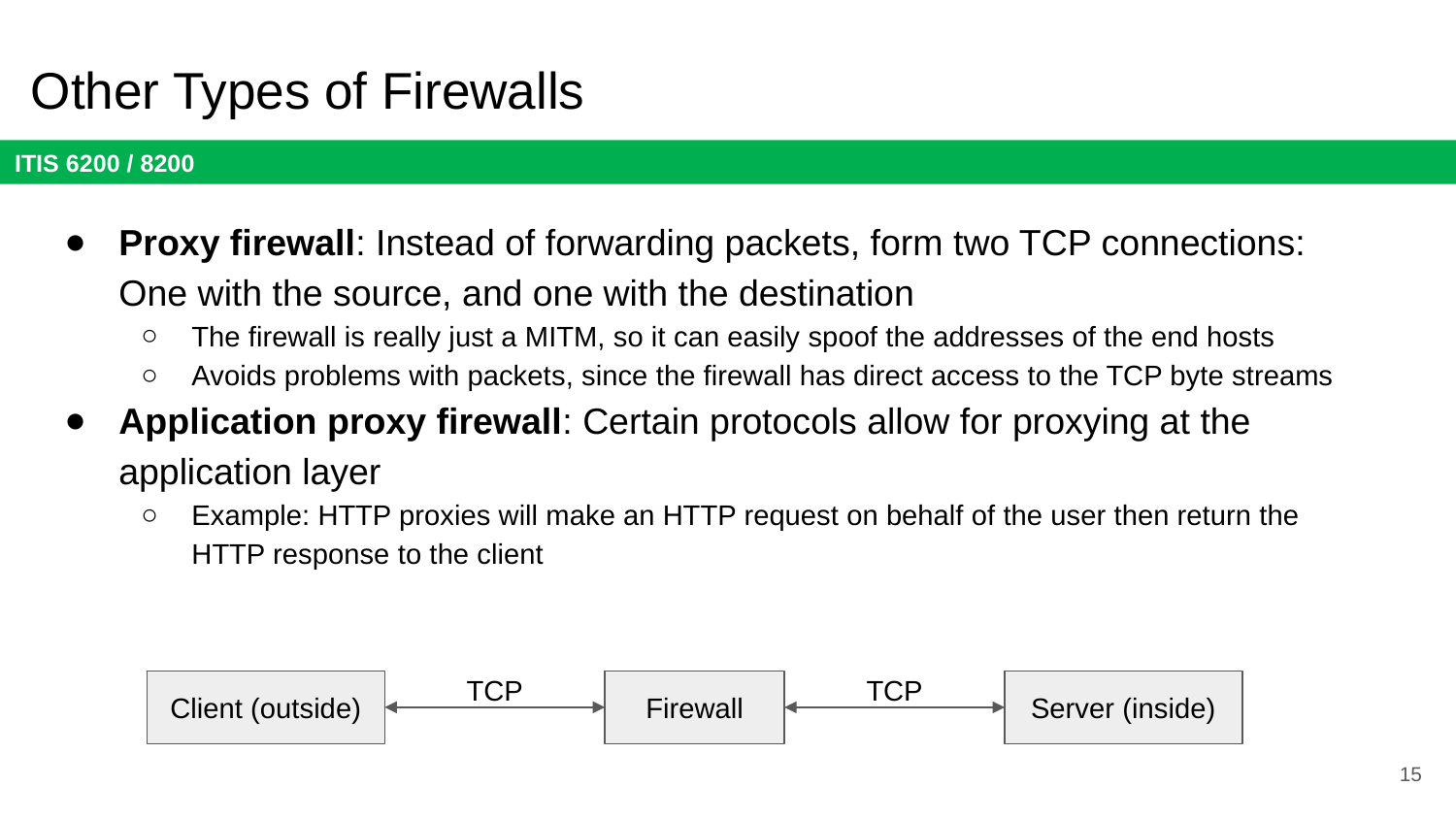

# Other Types of Firewalls
Proxy firewall: Instead of forwarding packets, form two TCP connections: One with the source, and one with the destination
The firewall is really just a MITM, so it can easily spoof the addresses of the end hosts
Avoids problems with packets, since the firewall has direct access to the TCP byte streams
Application proxy firewall: Certain protocols allow for proxying at the application layer
Example: HTTP proxies will make an HTTP request on behalf of the user then return the HTTP response to the client
TCP
TCP
Client (outside)
Firewall
Server (inside)
15